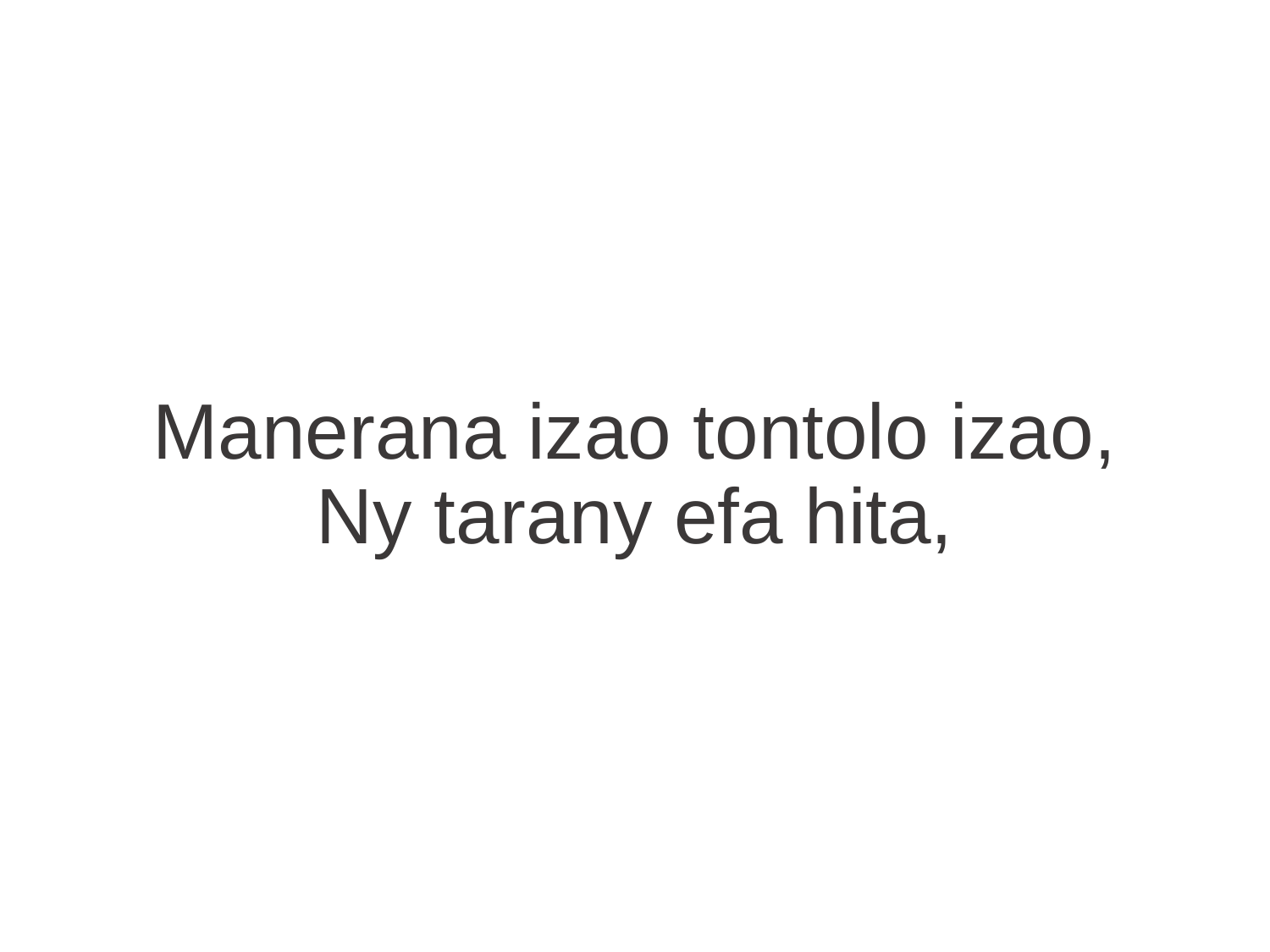

Manerana izao tontolo izao,
Ny tarany efa hita,